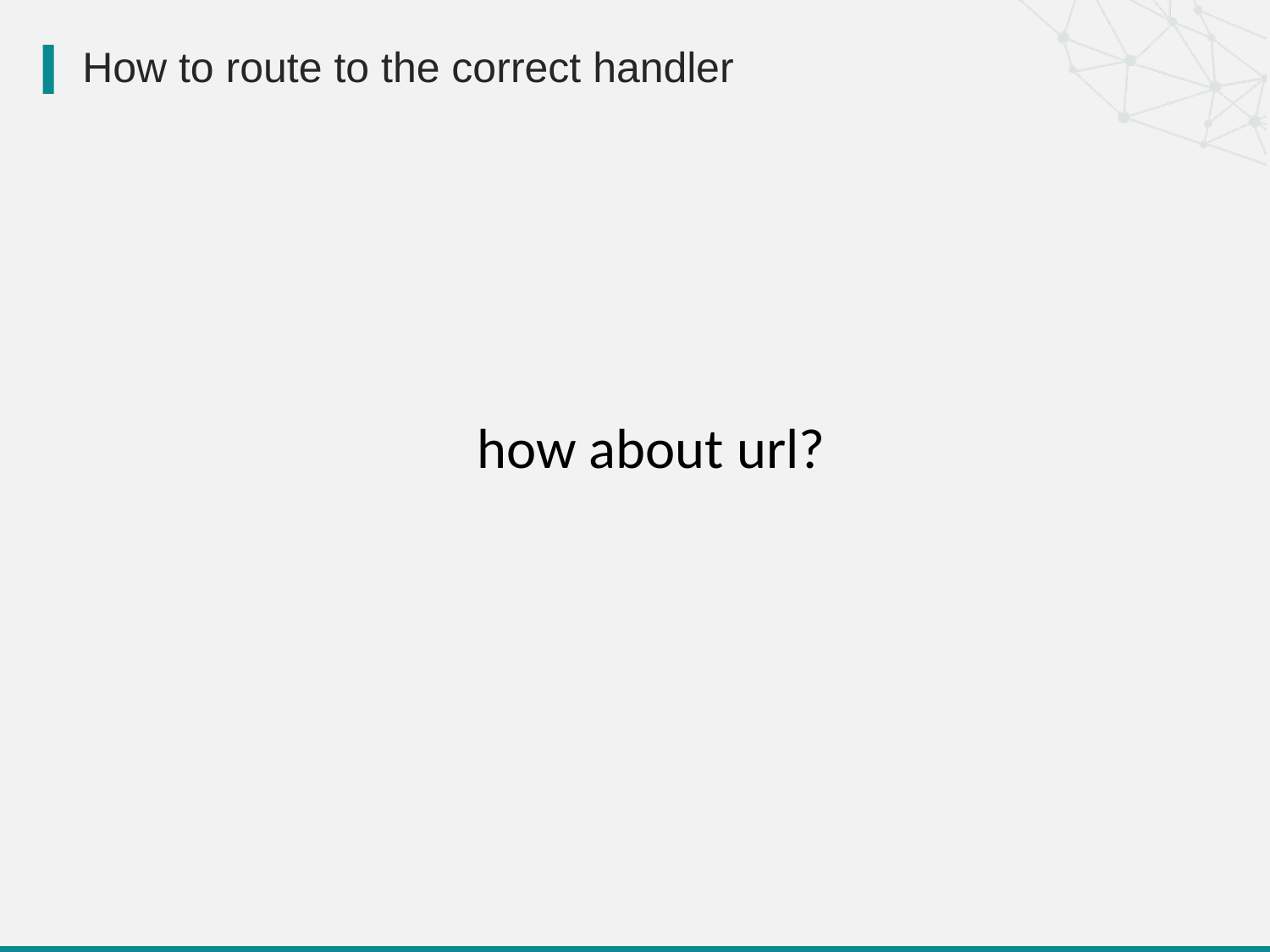

# How to route to the correct handler

how about url?